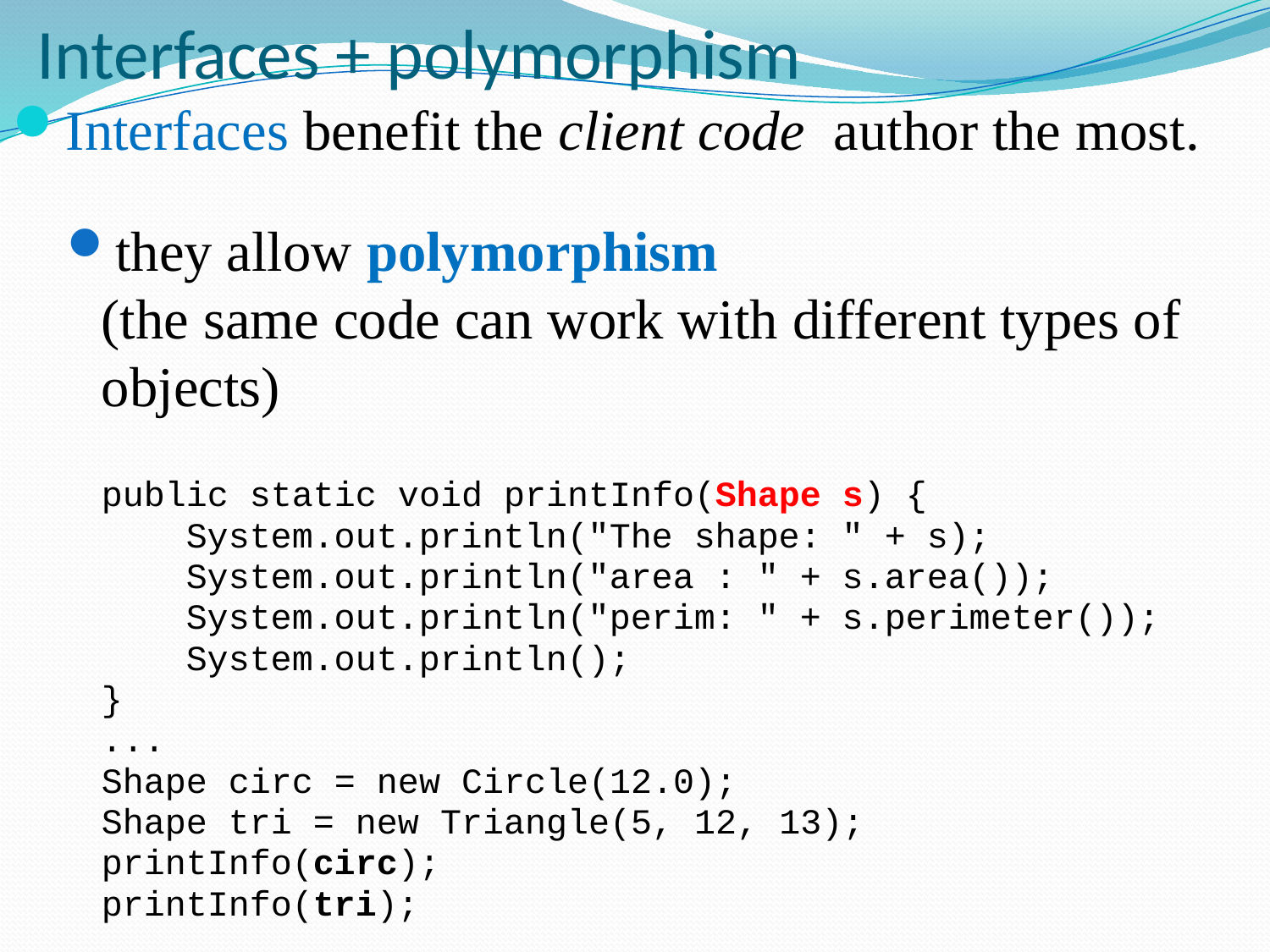

# Interfaces + polymorphism
Interfaces benefit the client code  author the most.

they allow polymorphism
(the same code can work with different types of objects)

	public static void printInfo(Shape s) {
	    System.out.println("The shape: " + s);
	    System.out.println("area : " + s.area());
	    System.out.println("perim: " + s.perimeter());
	    System.out.println();
	}
	...
	Shape circ = new Circle(12.0);
	Shape tri = new Triangle(5, 12, 13);
	printInfo(circ);
	printInfo(tri);